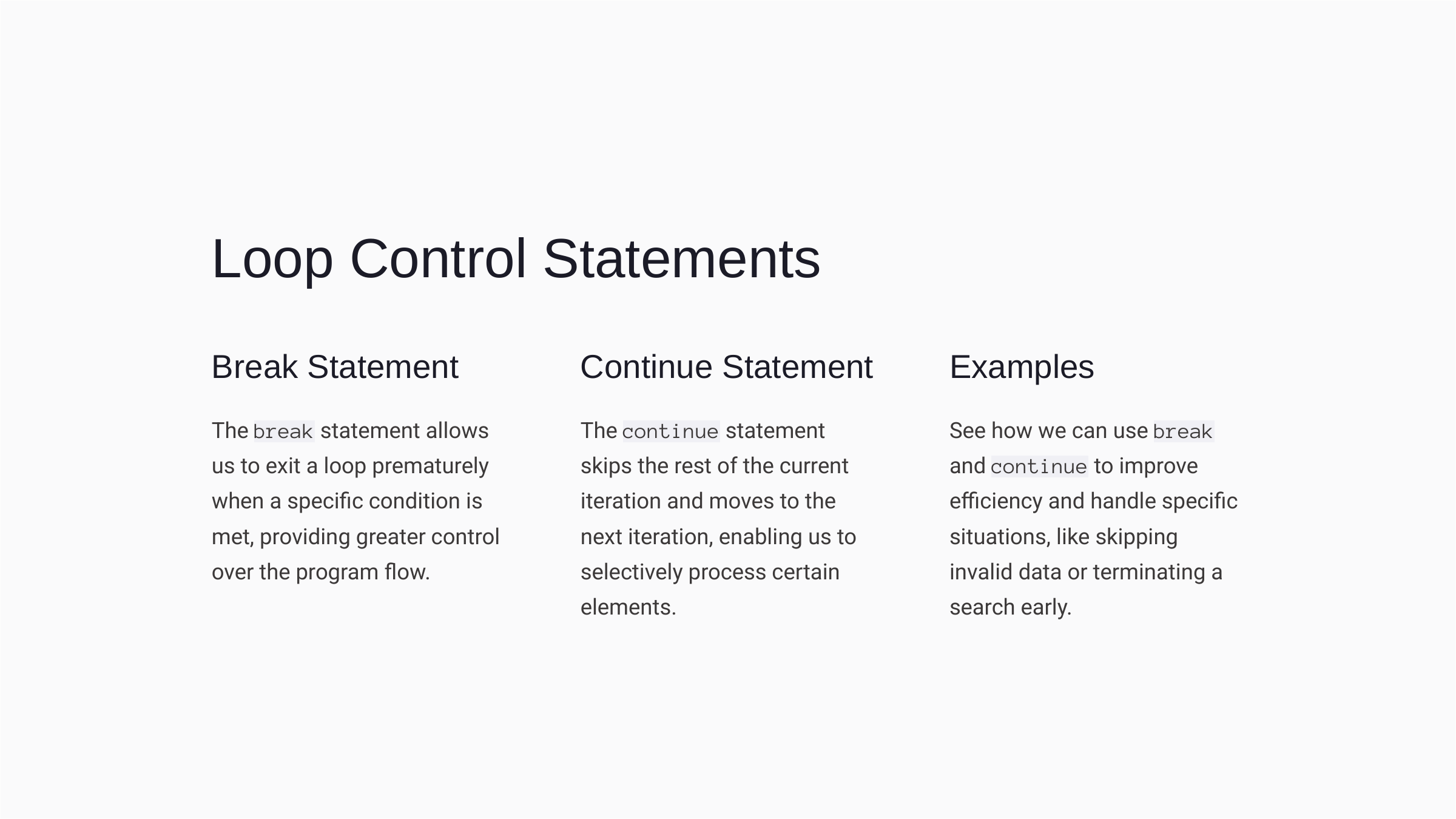

Loop Control Statements
Break Statement
Continue Statement
Examples
The break statement allows us to exit a loop prematurely when a specific condition is met, providing greater control over the program flow.
The continue statement skips the rest of the current iteration and moves to the next iteration, enabling us to selectively process certain elements.
See how we can use break and continue to improve efficiency and handle specific situations, like skipping invalid data or terminating a search early.